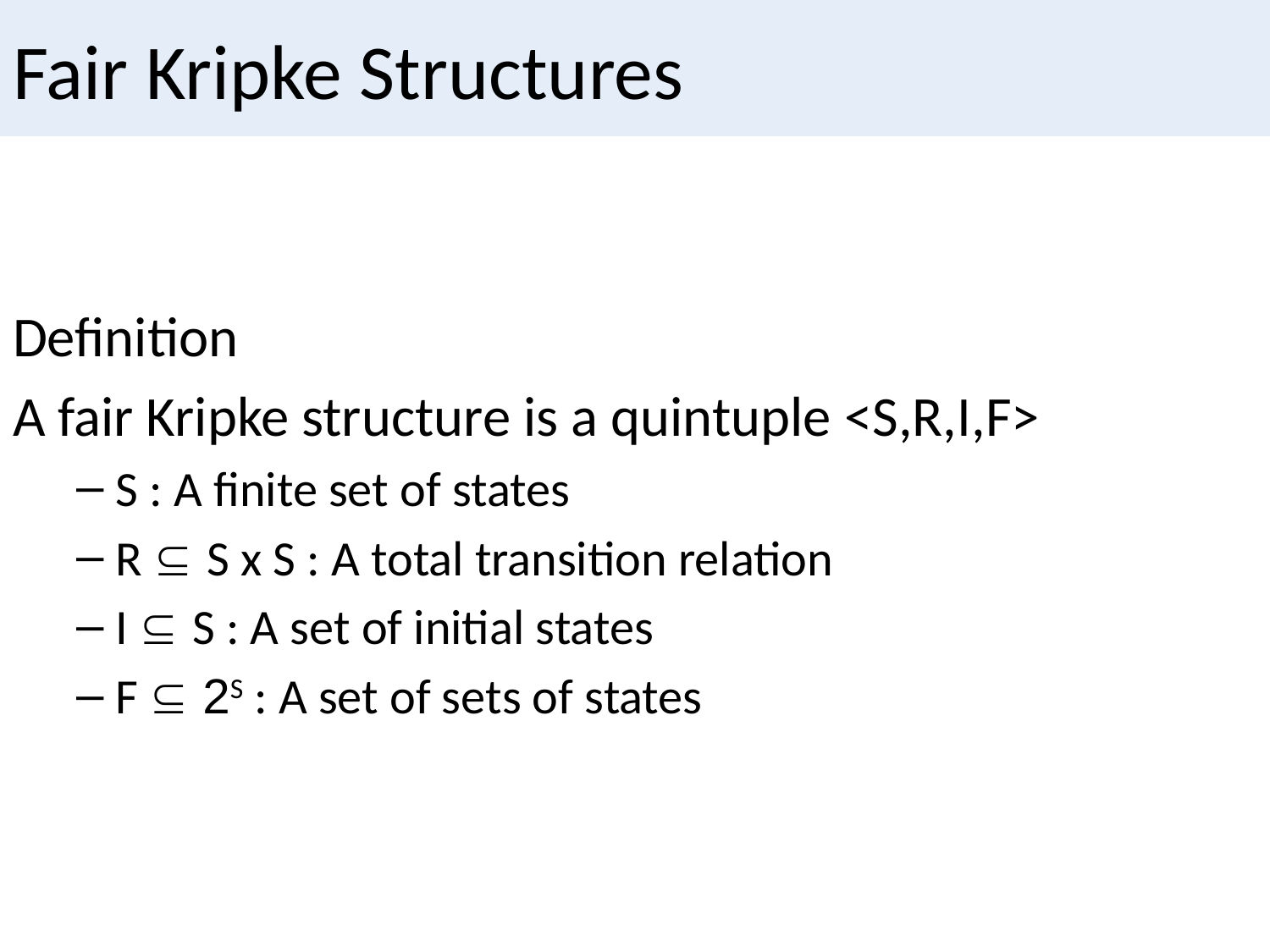

# Fair Kripke Structures

Definition
A fair Kripke structure is a quintuple <S,R,I,F>
S : A finite set of states
R ⊆ S x S : A total transition relation
I ⊆ S : A set of initial states
F ⊆ 2S : A set of sets of states